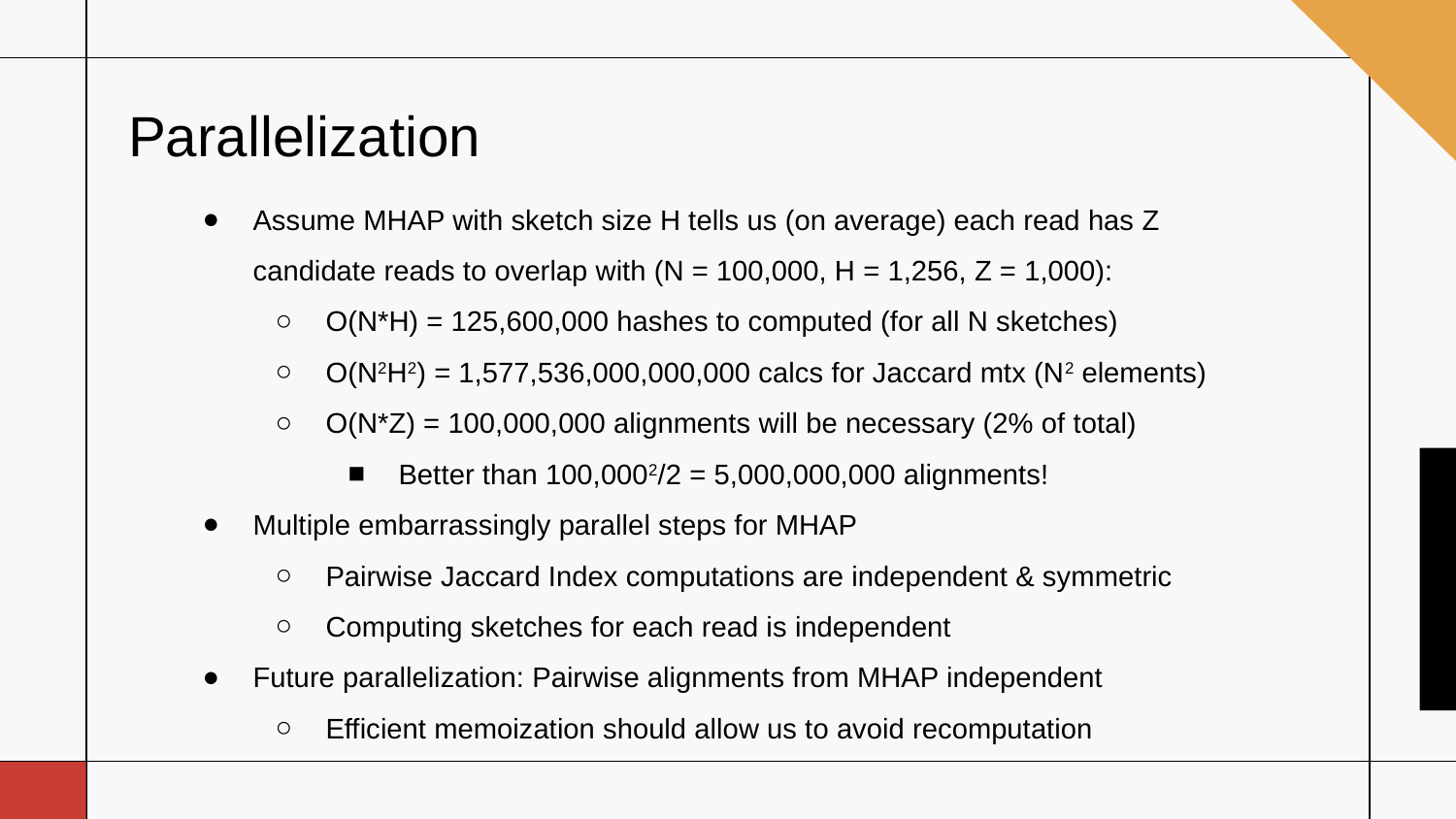

# Parallelization
Assume MHAP with sketch size H tells us (on average) each read has Z candidate reads to overlap with (N = 100,000, H = 1,256, Z = 1,000):
O(N*H) = 125,600,000 hashes to computed (for all N sketches)
O(N2H2) = 1,577,536,000,000,000 calcs for Jaccard mtx (N2 elements)
O(N*Z) = 100,000,000 alignments will be necessary (2% of total)
Better than 100,0002/2 = 5,000,000,000 alignments!
Multiple embarrassingly parallel steps for MHAP
Pairwise Jaccard Index computations are independent & symmetric
Computing sketches for each read is independent
Future parallelization: Pairwise alignments from MHAP independent
Efficient memoization should allow us to avoid recomputation